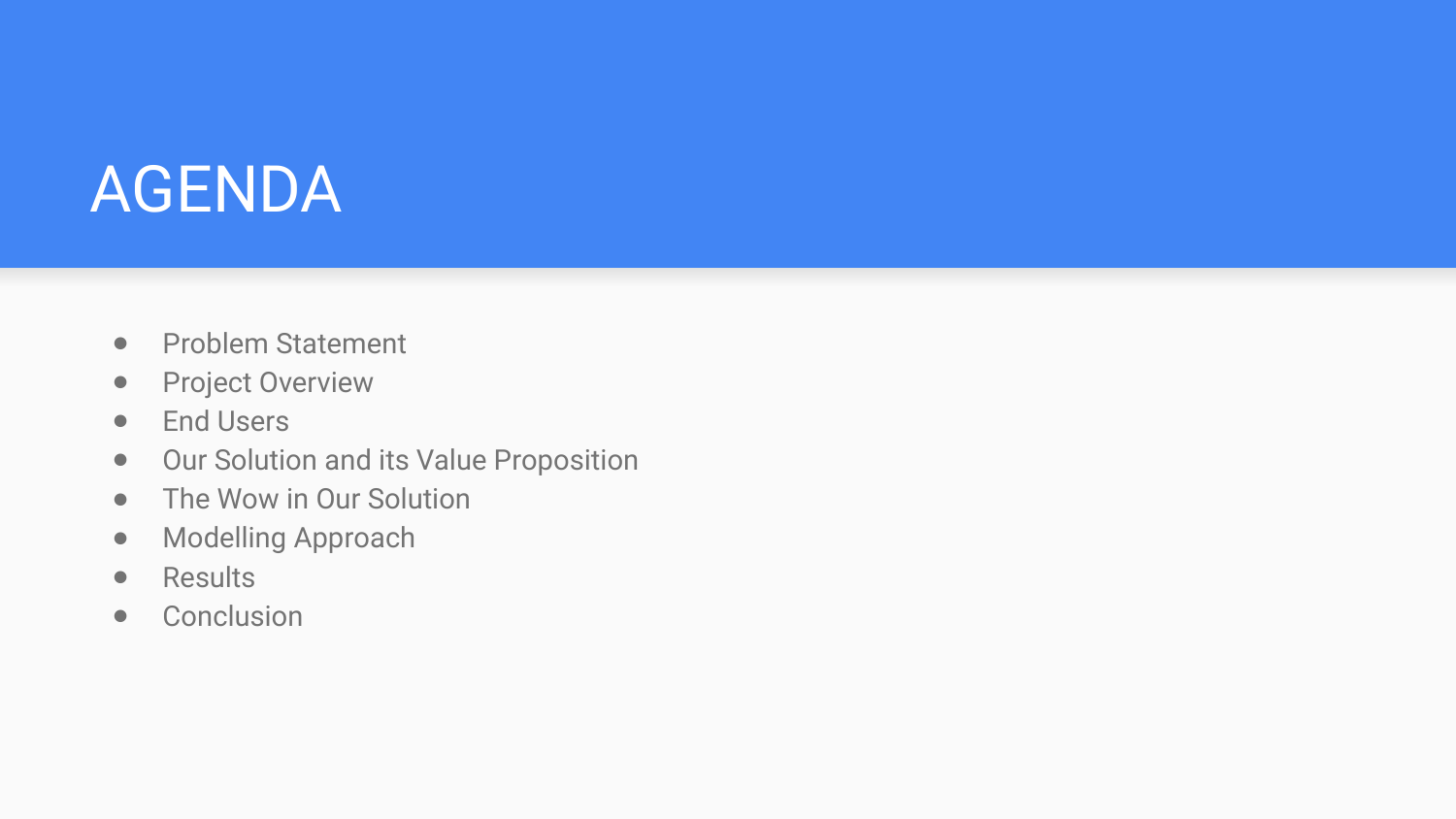

# AGENDA
Problem Statement
Project Overview
End Users
Our Solution and its Value Proposition
The Wow in Our Solution
Modelling Approach
Results
Conclusion